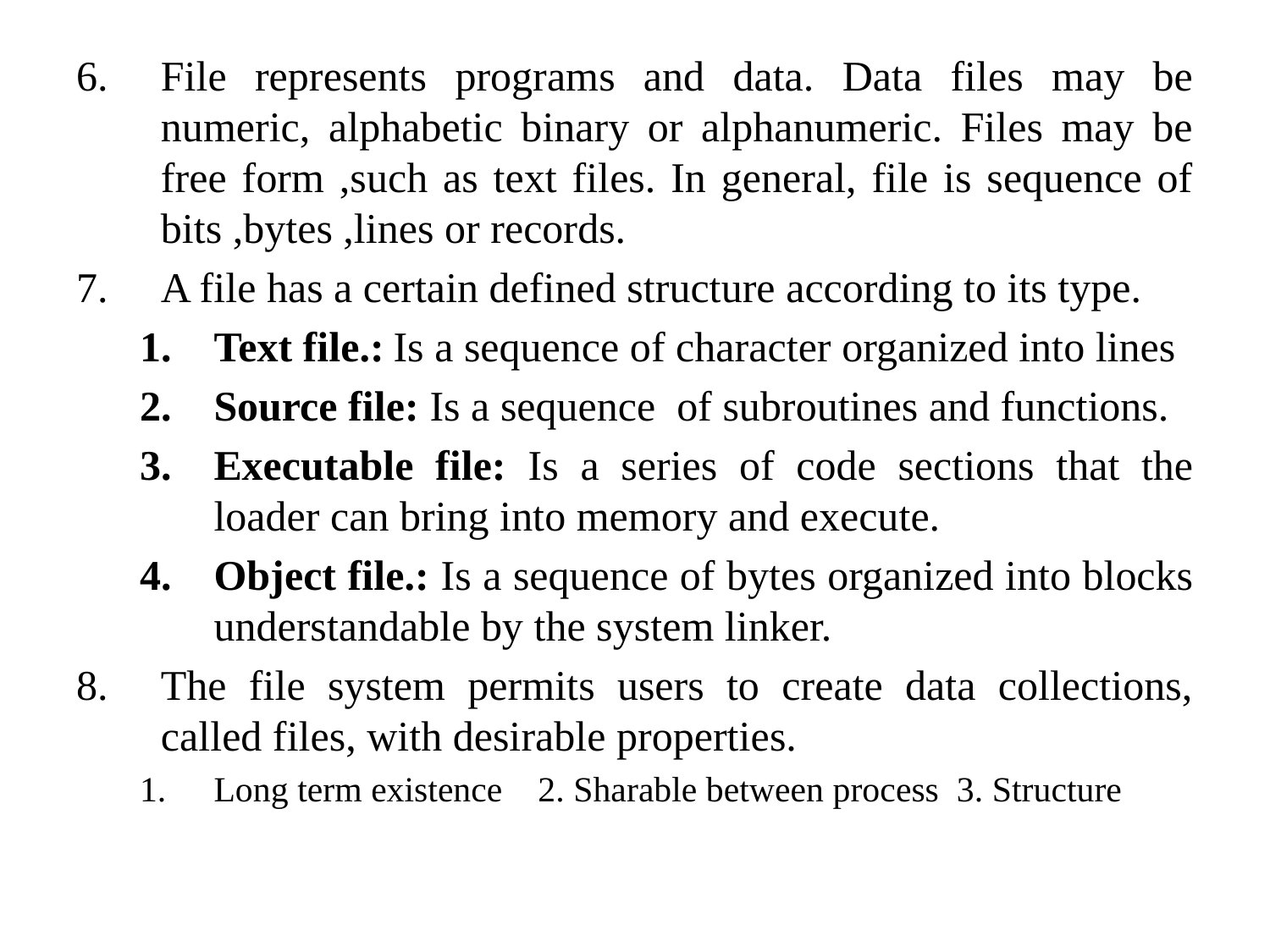

File represents programs and data. Data files may be numeric, alphabetic binary or alphanumeric. Files may be free form ,such as text files. In general, file is sequence of bits ,bytes ,lines or records.
A file has a certain defined structure according to its type.
Text file.: Is a sequence of character organized into lines
Source file: Is a sequence  of subroutines and functions.
Executable file: Is a series of code sections that the loader can bring into memory and execute.
Object file.: Is a sequence of bytes organized into blocks understandable by the system linker.
The file system permits users to create data collections, called files, with desirable properties.
Long term existence    2. Sharable between process  3. Structure